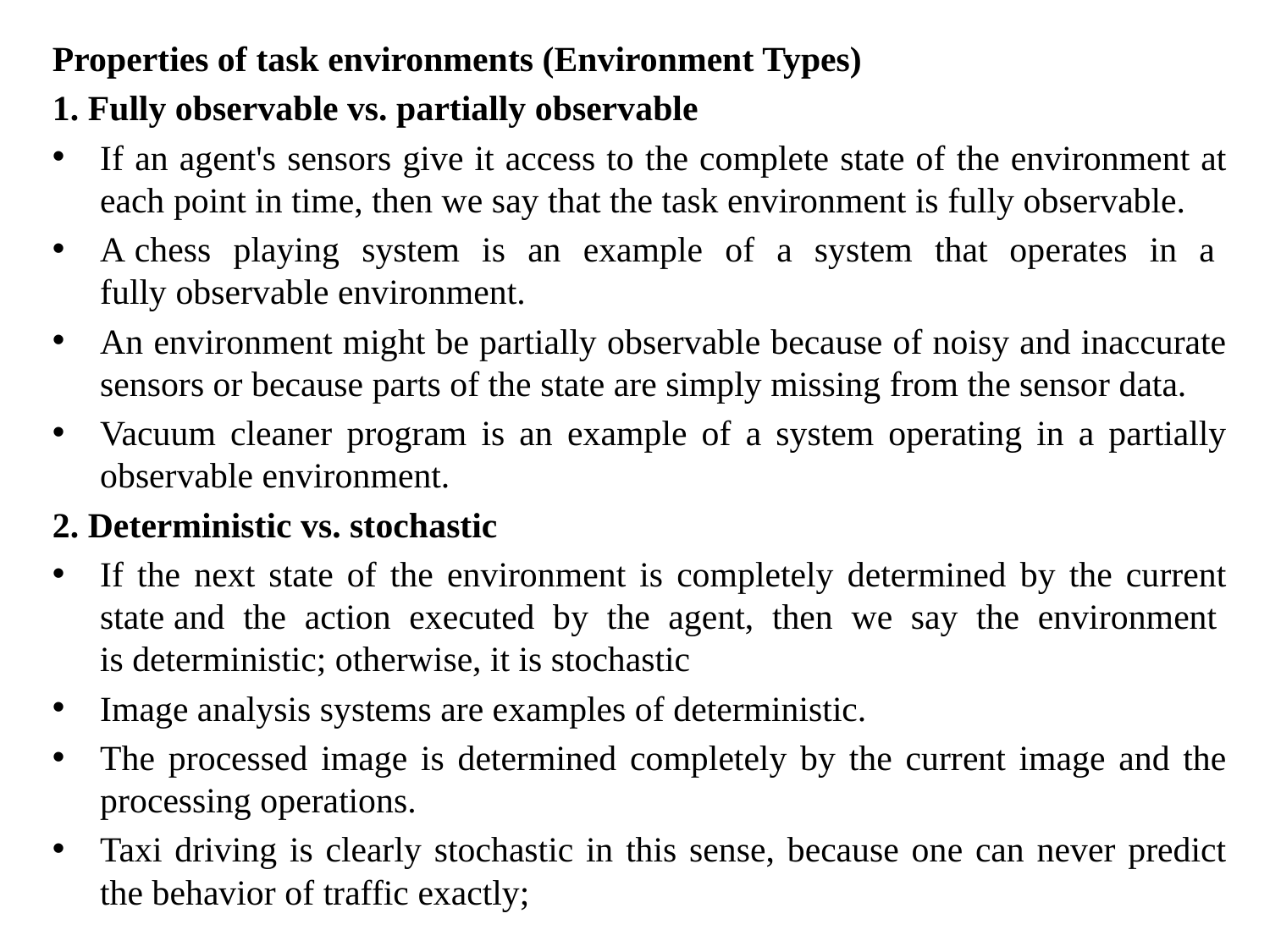

Properties of task environments (Environment Types)
1. Fully observable vs. partially observable
If an agent's sensors give it access to the complete state of the environment at each point in time, then we say that the task environment is fully observable.
A chess  playing  system  is  an  example  of  a  system  that  operates  in  a  fully observable environment.
An environment might be partially observable because of noisy and inaccurate sensors or because parts of the state are simply missing from the sensor data.
Vacuum cleaner program is an example of a system operating in a partially observable environment.
2. Deterministic vs. stochastic
If the next state of the environment is completely determined by the current state and  the  action  executed  by  the  agent,  then  we  say  the  environment  is deterministic; otherwise, it is stochastic
Image analysis systems are examples of deterministic.
The processed image is determined completely by the current image and the processing operations.
Taxi driving is clearly stochastic in this sense, because one can never predict the behavior of traffic exactly;